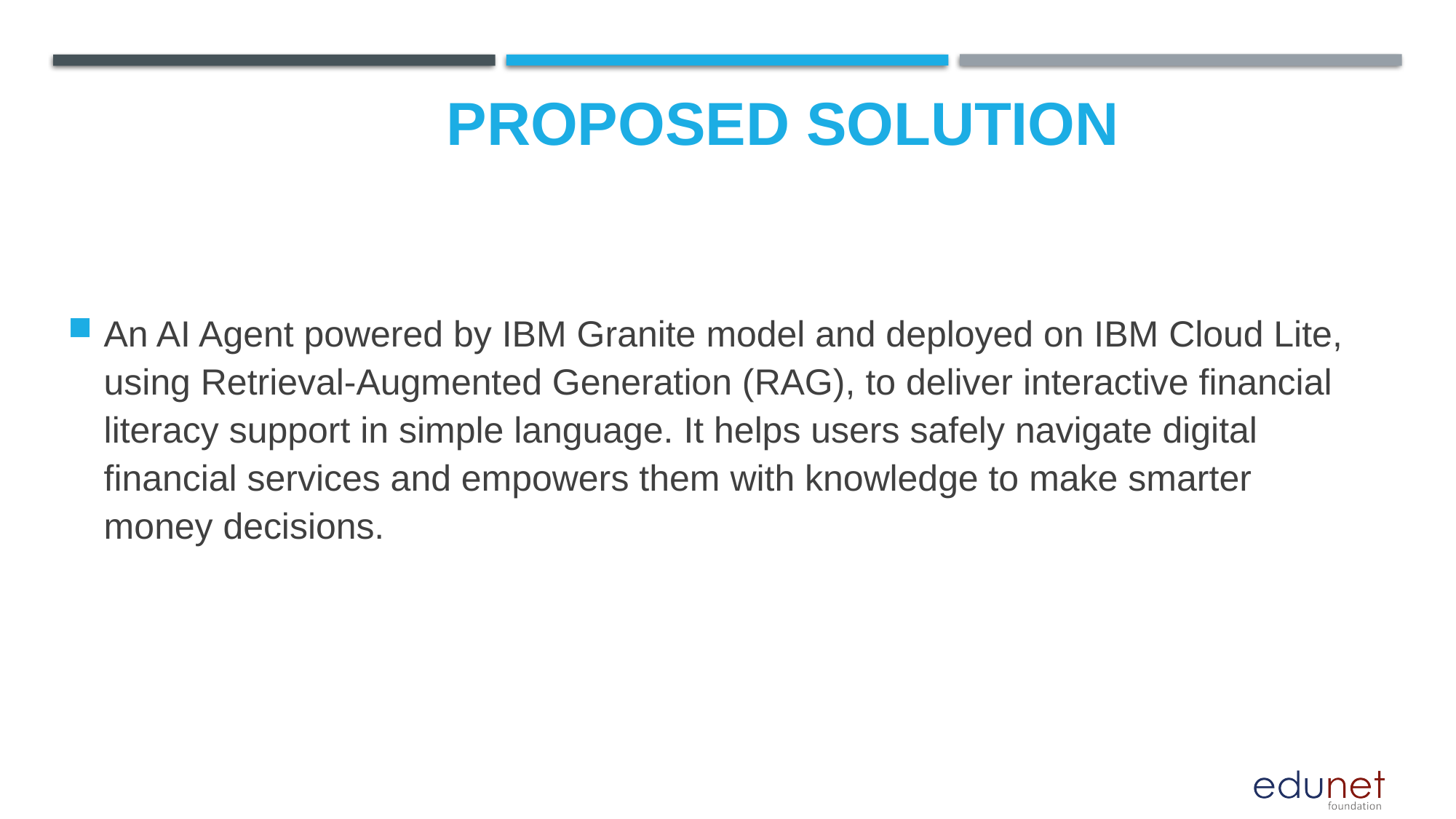

# proposed solution
An AI Agent powered by IBM Granite model and deployed on IBM Cloud Lite, using Retrieval-Augmented Generation (RAG), to deliver interactive financial literacy support in simple language. It helps users safely navigate digital financial services and empowers them with knowledge to make smarter money decisions.